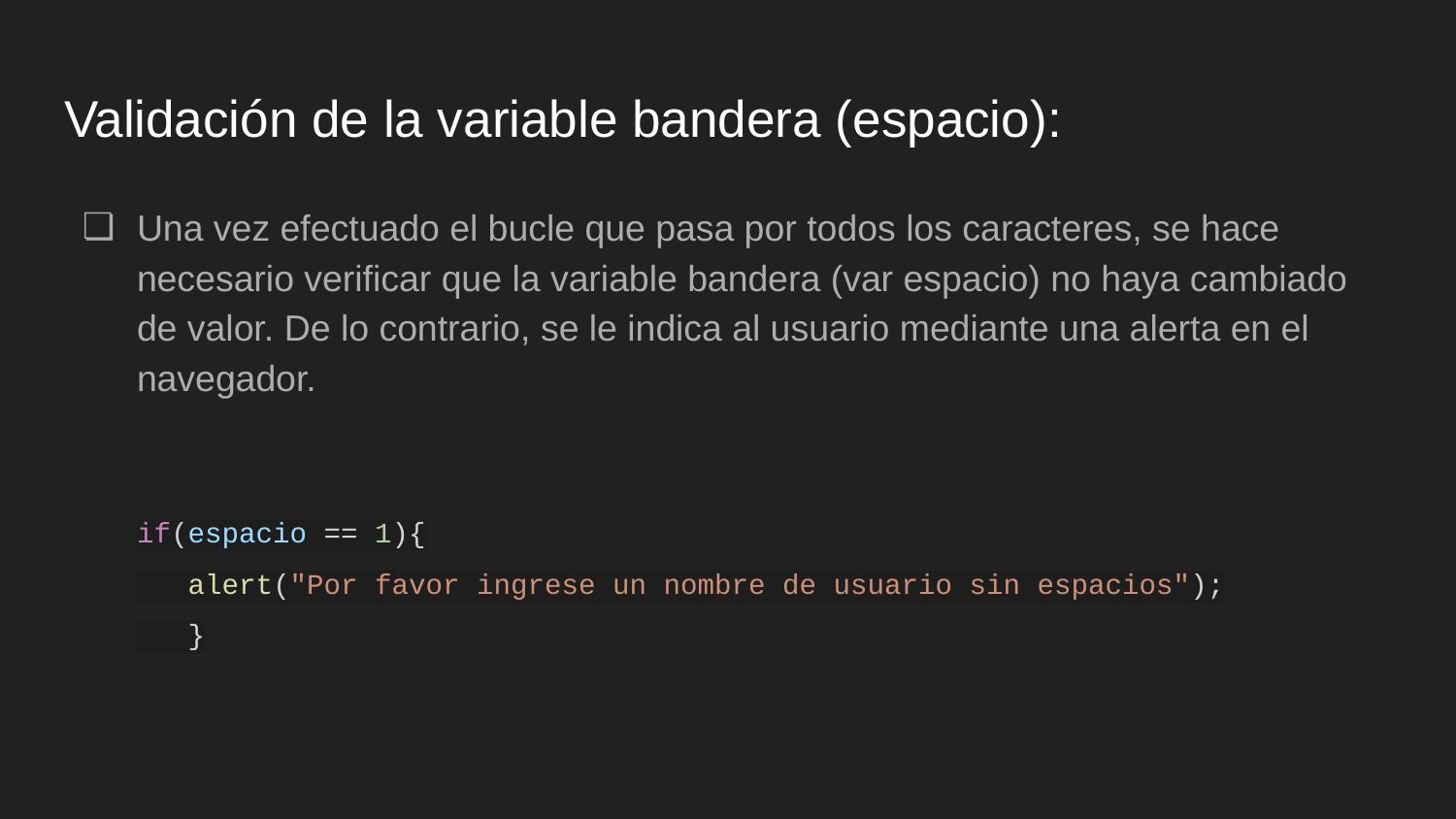

# Validación de la variable bandera (espacio):
Una vez efectuado el bucle que pasa por todos los caracteres, se hace necesario verificar que la variable bandera (var espacio) no haya cambiado de valor. De lo contrario, se le indica al usuario mediante una alerta en el navegador.

if(espacio == 1){
   alert("Por favor ingrese un nombre de usuario sin espacios");
   }